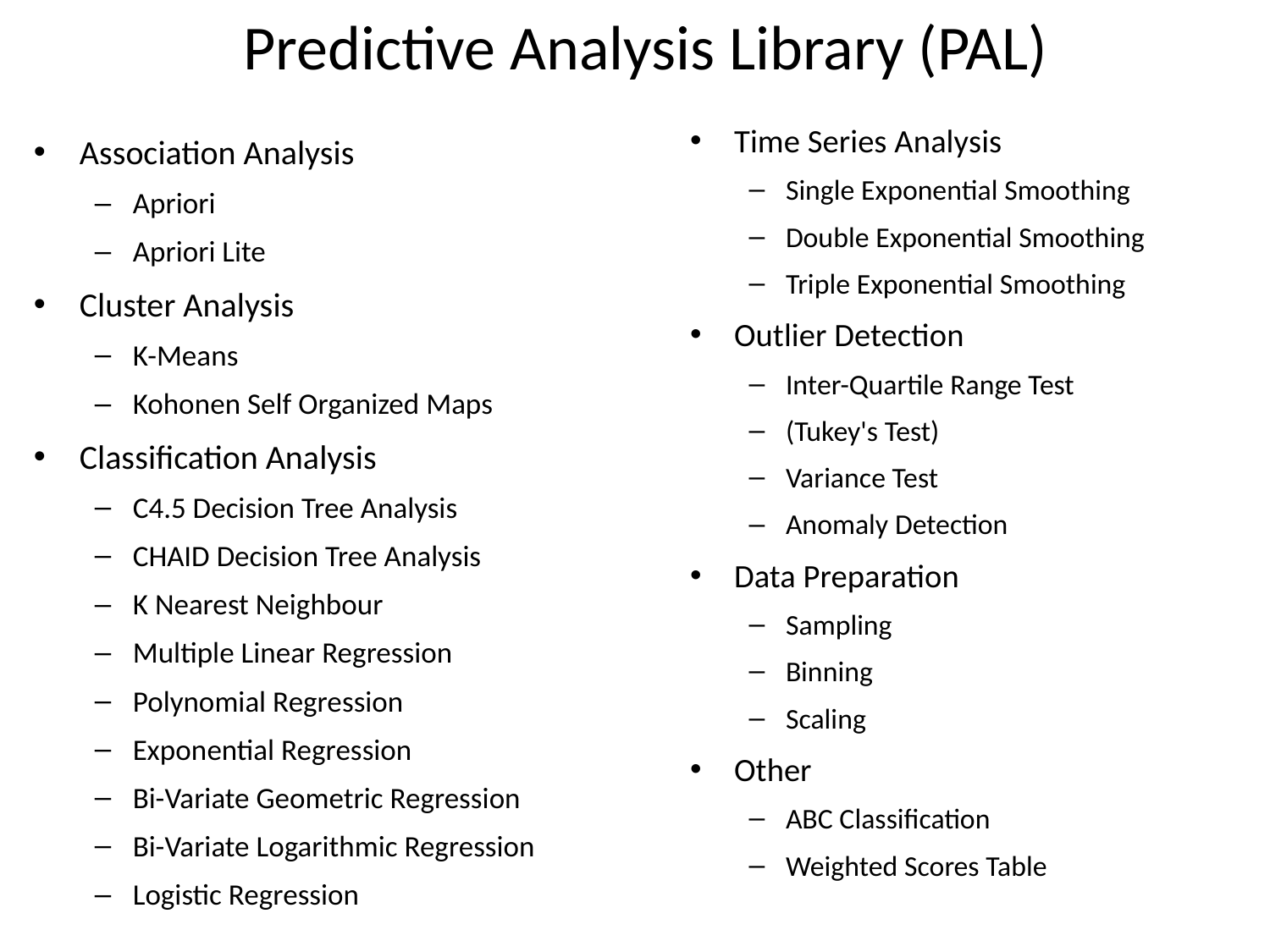

# Predictive Analysis Library (PAL)
Time Series Analysis
Single Exponential Smoothing
Double Exponential Smoothing
Triple Exponential Smoothing
Outlier Detection
Inter-Quartile Range Test
(Tukey's Test)
Variance Test
Anomaly Detection
Data Preparation
Sampling
Binning
Scaling
Other
ABC Classification
Weighted Scores Table
Association Analysis
Apriori
Apriori Lite
Cluster Analysis
K-Means
Kohonen Self Organized Maps
Classification Analysis
C4.5 Decision Tree Analysis
CHAID Decision Tree Analysis
K Nearest Neighbour
Multiple Linear Regression
Polynomial Regression
Exponential Regression
Bi-Variate Geometric Regression
Bi-Variate Logarithmic Regression
Logistic Regression